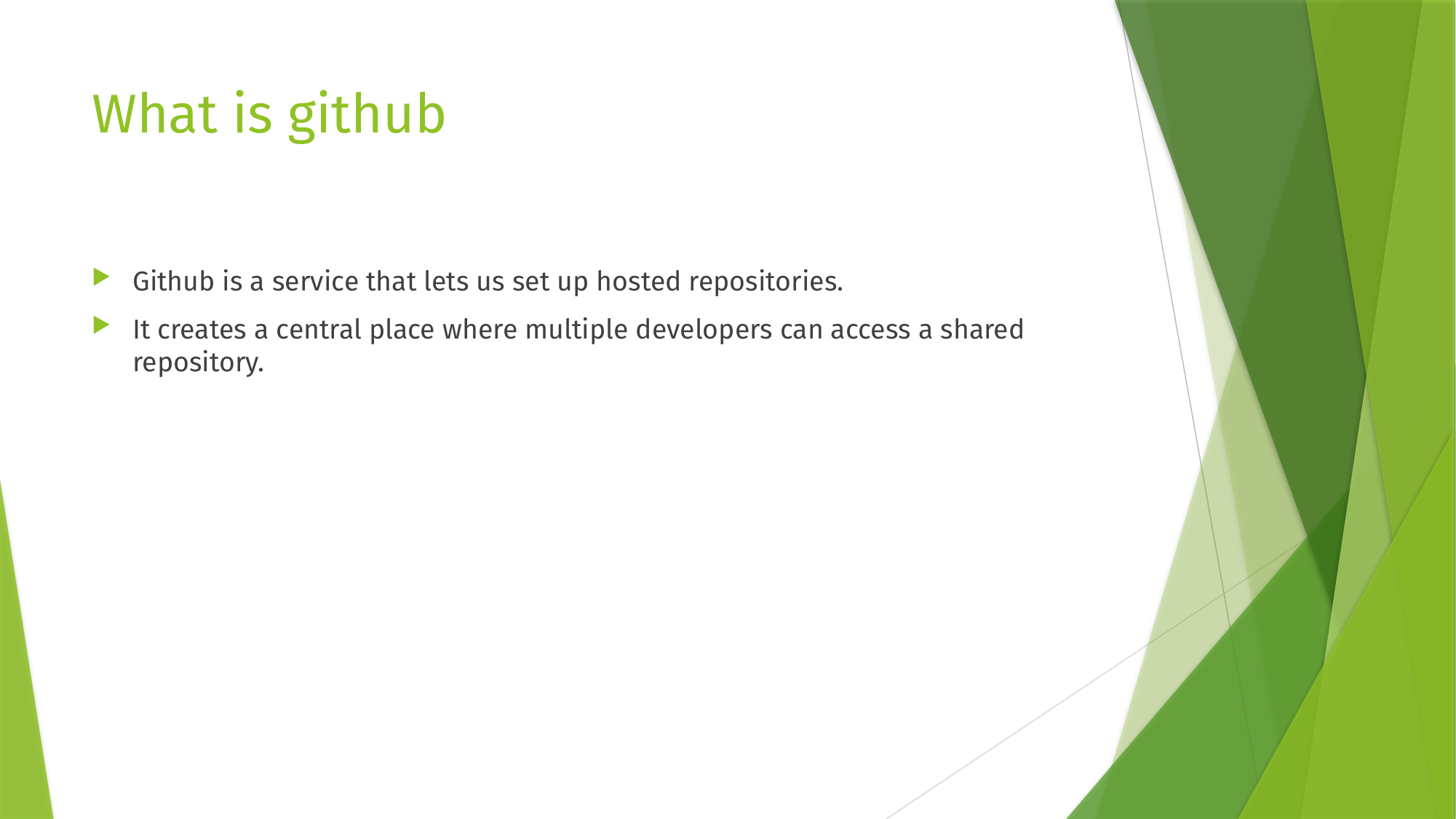

# What is github
Github is a service that lets us set up hosted repositories.
It creates a central place where multiple developers can access a shared repository.